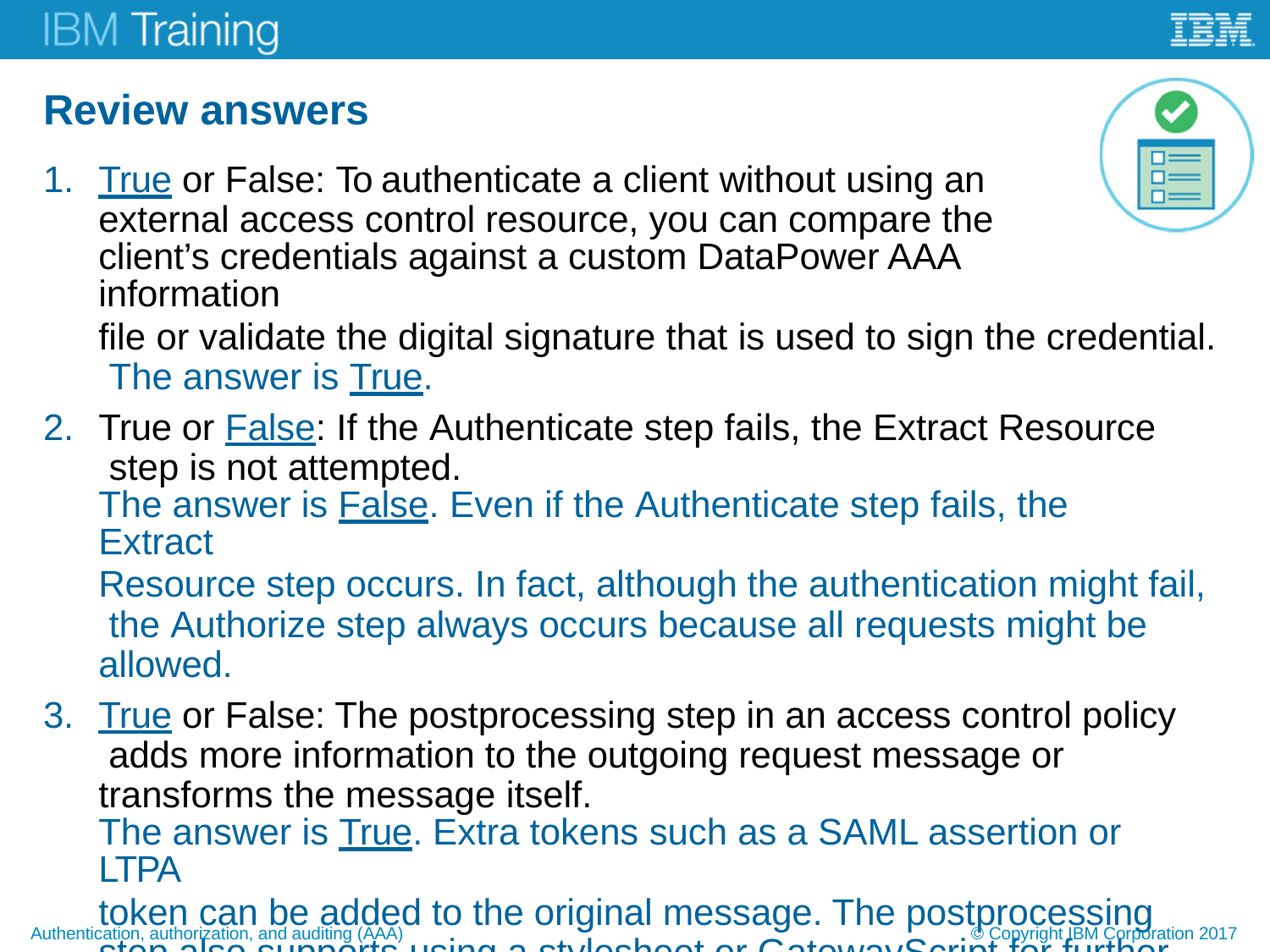

# Review answers
True or False: To authenticate a client without using an  external access control resource, you can compare the
client’s credentials against a custom DataPower AAA information
file or validate the digital signature that is used to sign the credential.  The answer is True.
True or False: If the Authenticate step fails, the Extract Resource  step is not attempted.
The answer is False. Even if the Authenticate step fails, the Extract
Resource step occurs. In fact, although the authentication might fail,  the Authorize step always occurs because all requests might be  allowed.
True or False: The postprocessing step in an access control policy  adds more information to the outgoing request message or  transforms the message itself.
The answer is True. Extra tokens such as a SAML assertion or LTPA
token can be added to the original message. The postprocessing  step also supports using a stylesheet or GatewayScript for further  processing of the message.
Authentication, authorization, and auditing (AAA)
© Copyright IBM Corporation 2017